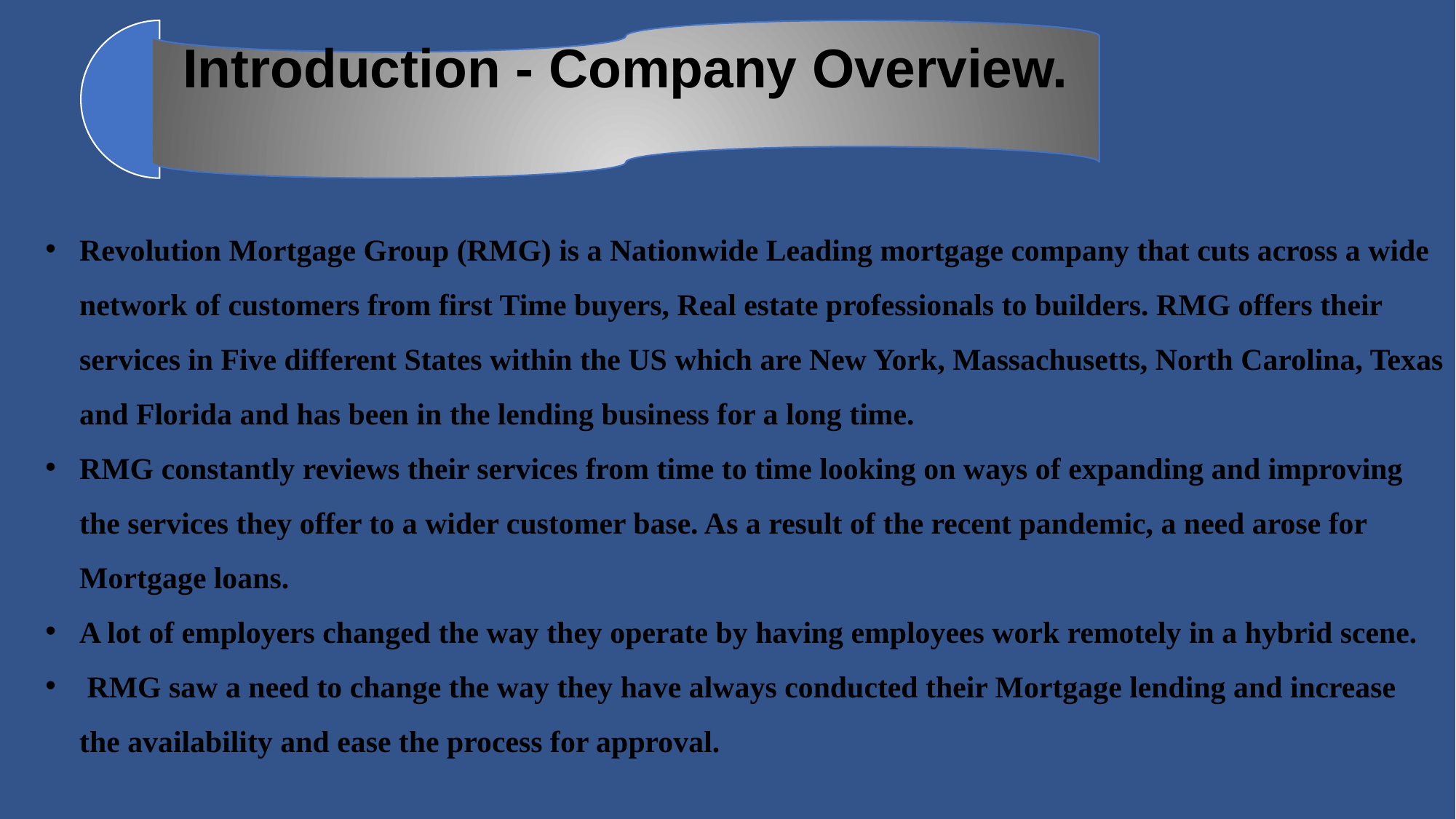

Introduction - Company Overview.

Revolution Mortgage Group (RMG) is a Nationwide Leading mortgage company that cuts across a wide network of customers from first Time buyers, Real estate professionals to builders. RMG offers their services in Five different States within the US which are New York, Massachusetts, North Carolina, Texas and Florida and has been in the lending business for a long time.
RMG constantly reviews their services from time to time looking on ways of expanding and improving the services they offer to a wider customer base. As a result of the recent pandemic, a need arose for Mortgage loans.
A lot of employers changed the way they operate by having employees work remotely in a hybrid scene.
 RMG saw a need to change the way they have always conducted their Mortgage lending and increase the availability and ease the process for approval.